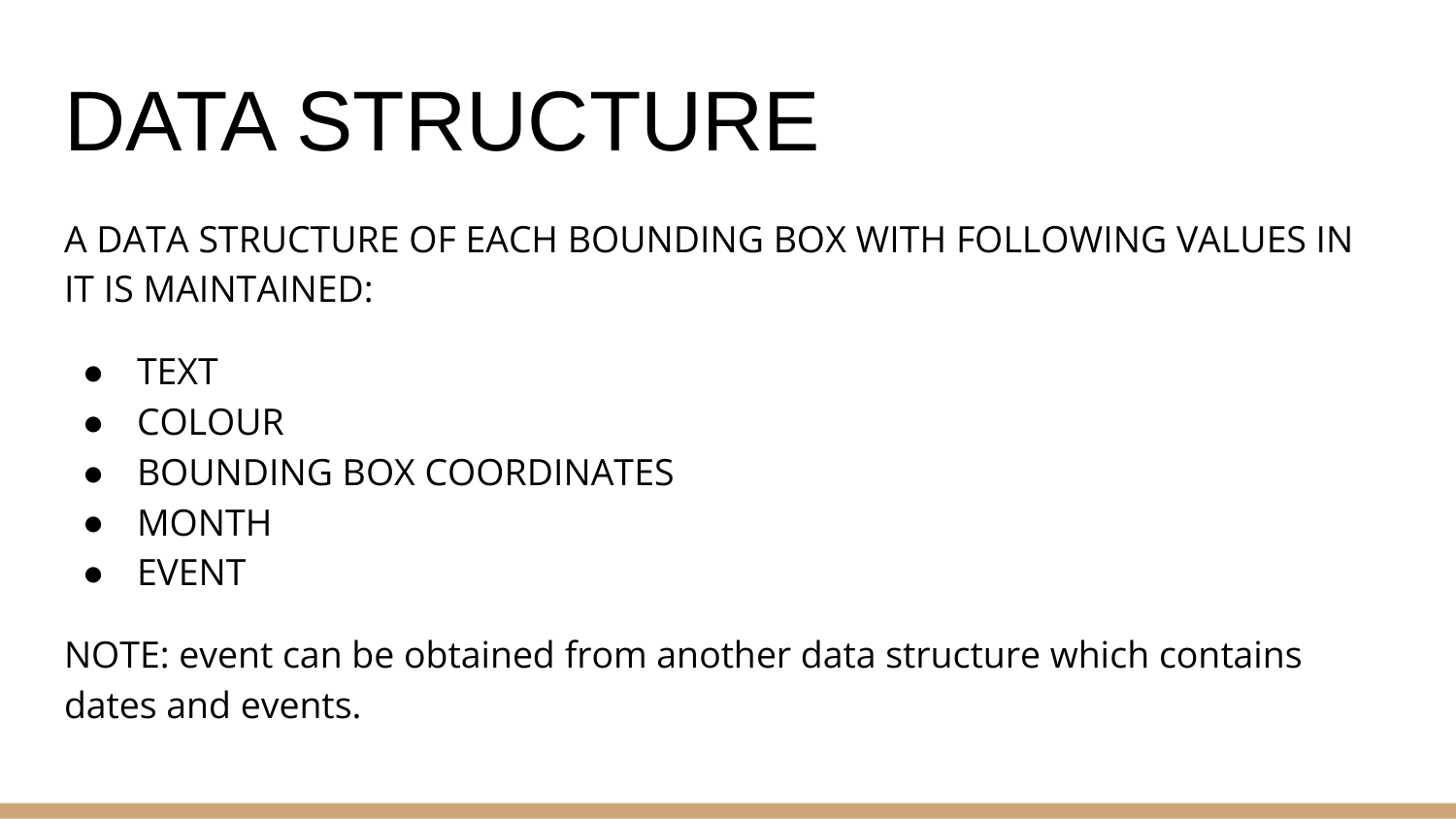

# DATA STRUCTURE
A DATA STRUCTURE OF EACH BOUNDING BOX WITH FOLLOWING VALUES IN IT IS MAINTAINED:
TEXT
COLOUR
BOUNDING BOX COORDINATES
MONTH
EVENT
NOTE: event can be obtained from another data structure which contains dates and events.